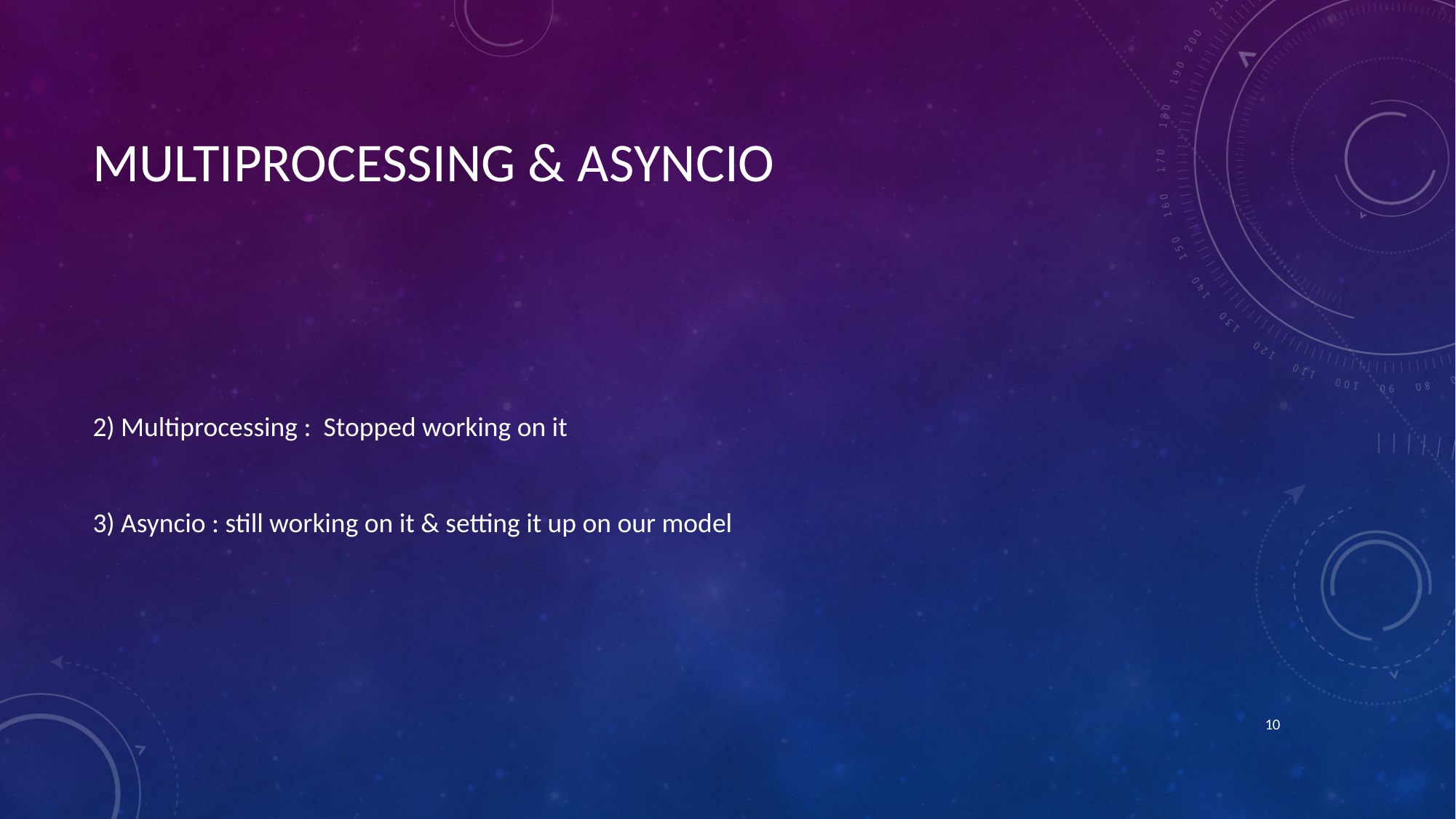

# Multiprocessing & Asyncio
2) Multiprocessing :  Stopped working on it

3) Asyncio : still working on it & setting it up on our model
10